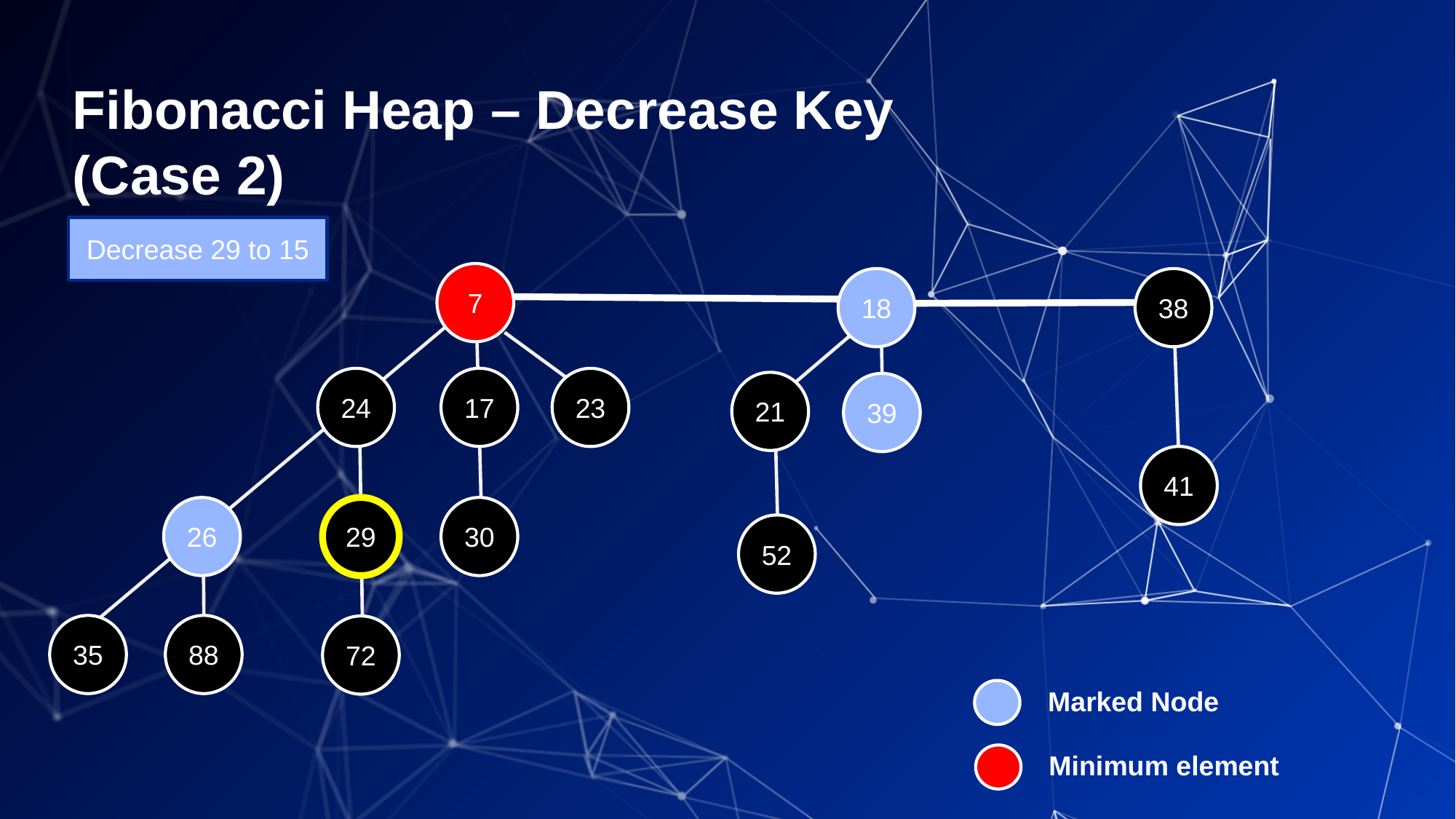

# Fibonacci Heap – Decrease Key (Case 2)
Decrease 29 to 15
7
18
38
17
24
23
21
39
41
26
29
30
52
35
88
72
Marked Node

Minimum element

23